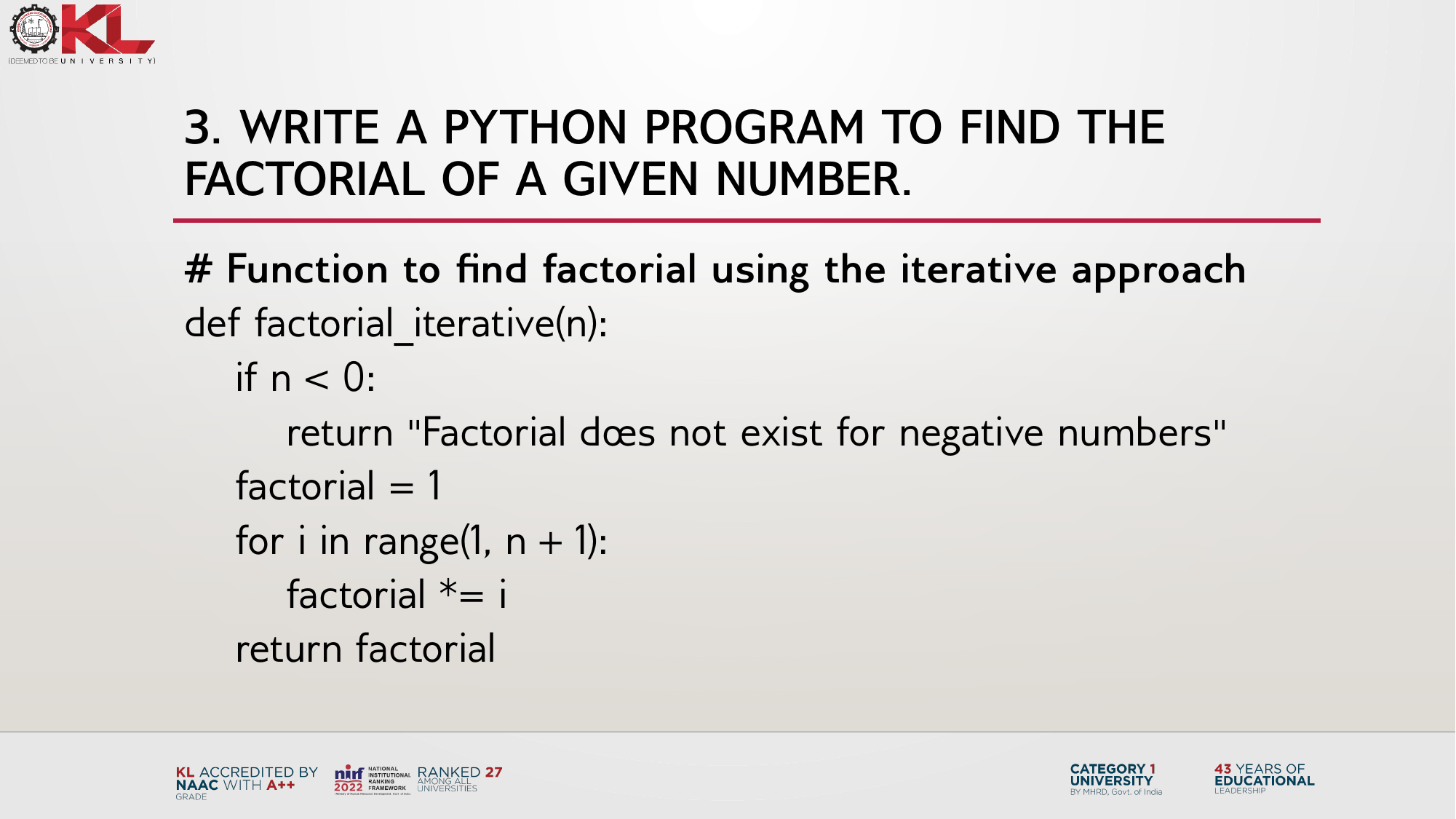

# 3. Write a Python Program to find the FACTORIAL of a given number.
# Function to find factorial using the iterative approach
def factorial_iterative(n):
    if n < 0:
        return "Factorial does not exist for negative numbers"
    factorial = 1
    for i in range(1, n + 1):
        factorial *= i
    return factorial